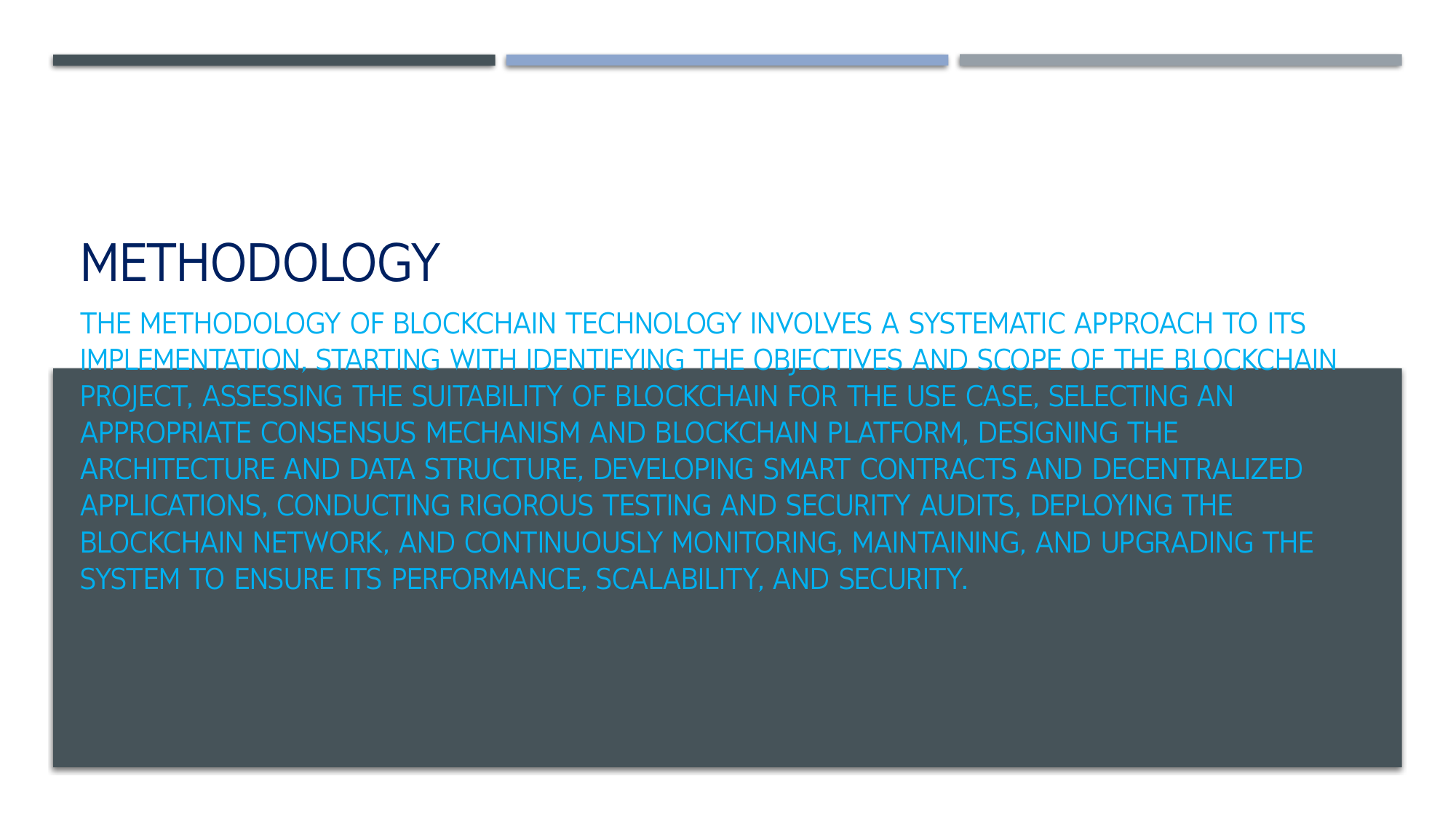

# METHODOLOGY
The methodology of blockchain technology involves a systematic approach to its implementation, starting with identifying the objectives and scope of the blockchain project, assessing the suitability of blockchain for the use case, selecting an appropriate consensus mechanism and blockchain platform, designing the architecture and data structure, developing smart contracts and decentralized applications, conducting rigorous testing and security audits, deploying the blockchain network, and continuously monitoring, maintaining, and upgrading the system to ensure its performance, scalability, and security.